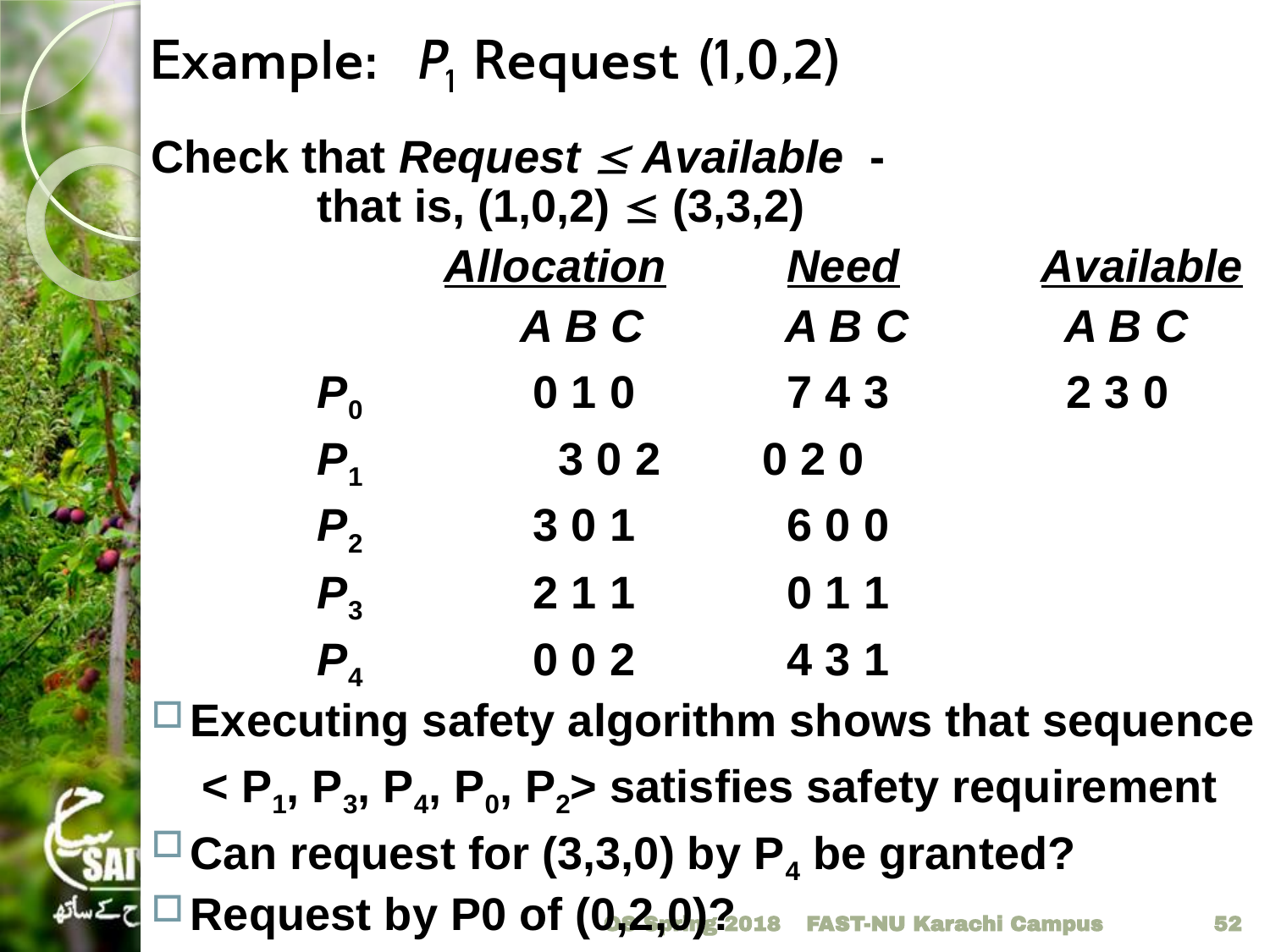

Example:  P1 Request (1,0,2)
Check that Request ≤ Available  -
		that is, (1,0,2) ≤ (3,3,2)
			Allocation	       Need	       Available
			      A B C	       A B C	         A B C
	          P0	       0 1 0 	       7 4 3 	         2 3 0
	          P1	         3 0 2        0 2 0
	          P2	       3 0 1 	       6 0 0
	          P3	       2 1 1 	       0 1 1
	          P4	       0 0 2 	       4 3 1
Executing safety algorithm shows that sequence
    < P1, P3, P4, P0, P2> satisfies safety requirement
Can request for (3,3,0) by P4 be granted?
Request by P0 of (0,2,0)?
OS Spring 2018
FAST-NU Karachi Campus
52